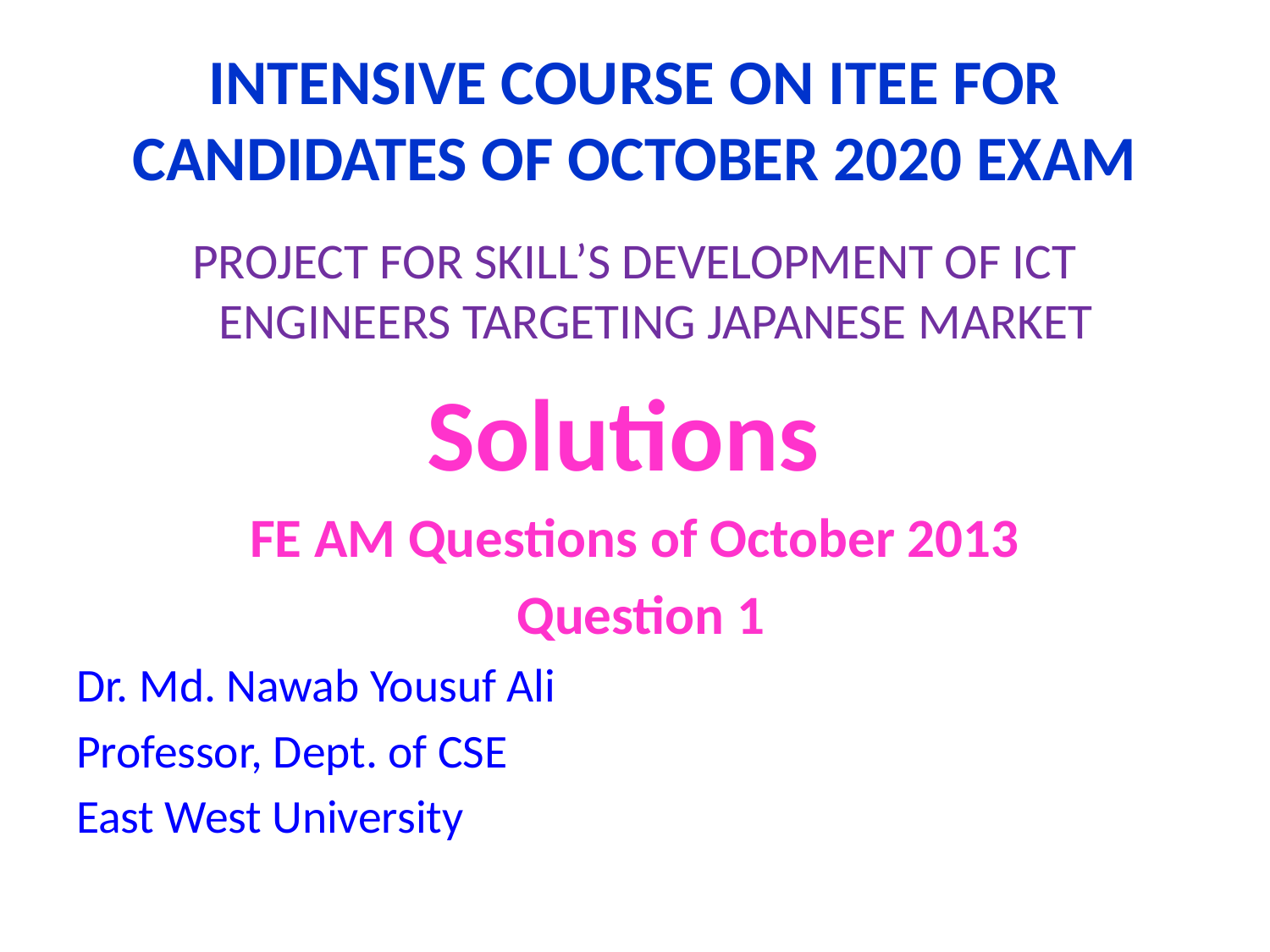

INTENSIVE COURSE ON ITEE FOR CANDIDATES OF OCTOBER 2020 EXAM
PROJECT FOR SKILL’S DEVELOPMENT OF ICT ENGINEERS TARGETING JAPANESE MARKET
Solutions
FE AM Questions of October 2013
 Question 1
Dr. Md. Nawab Yousuf Ali
Professor, Dept. of CSE
East West University